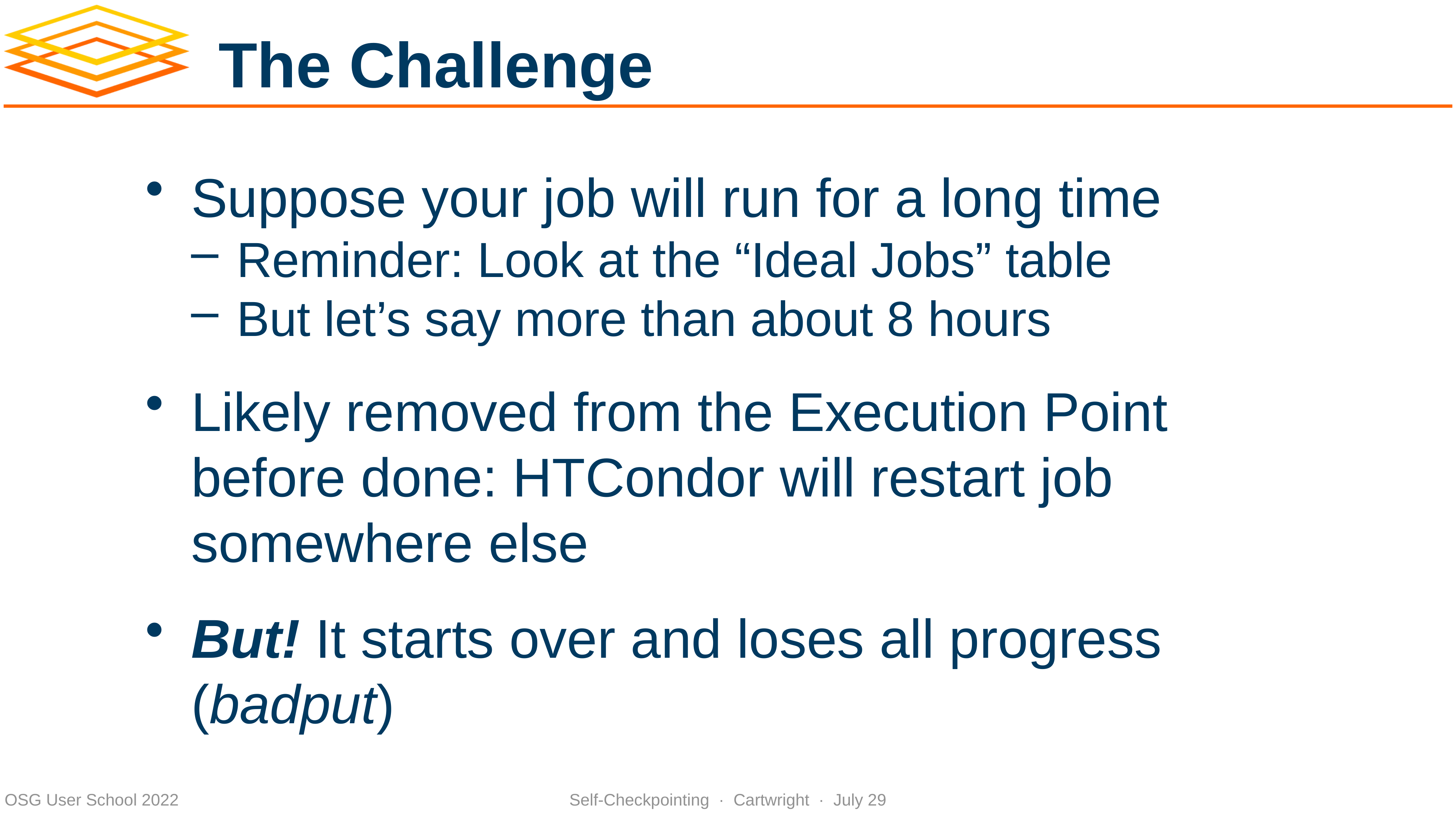

# The Challenge
Suppose your job will run for a long time
Reminder: Look at the “Ideal Jobs” table
But let’s say more than about 8 hours
Likely removed from the Execution Point before done: HTCondor will restart job somewhere else
But! It starts over and loses all progress (badput)
2